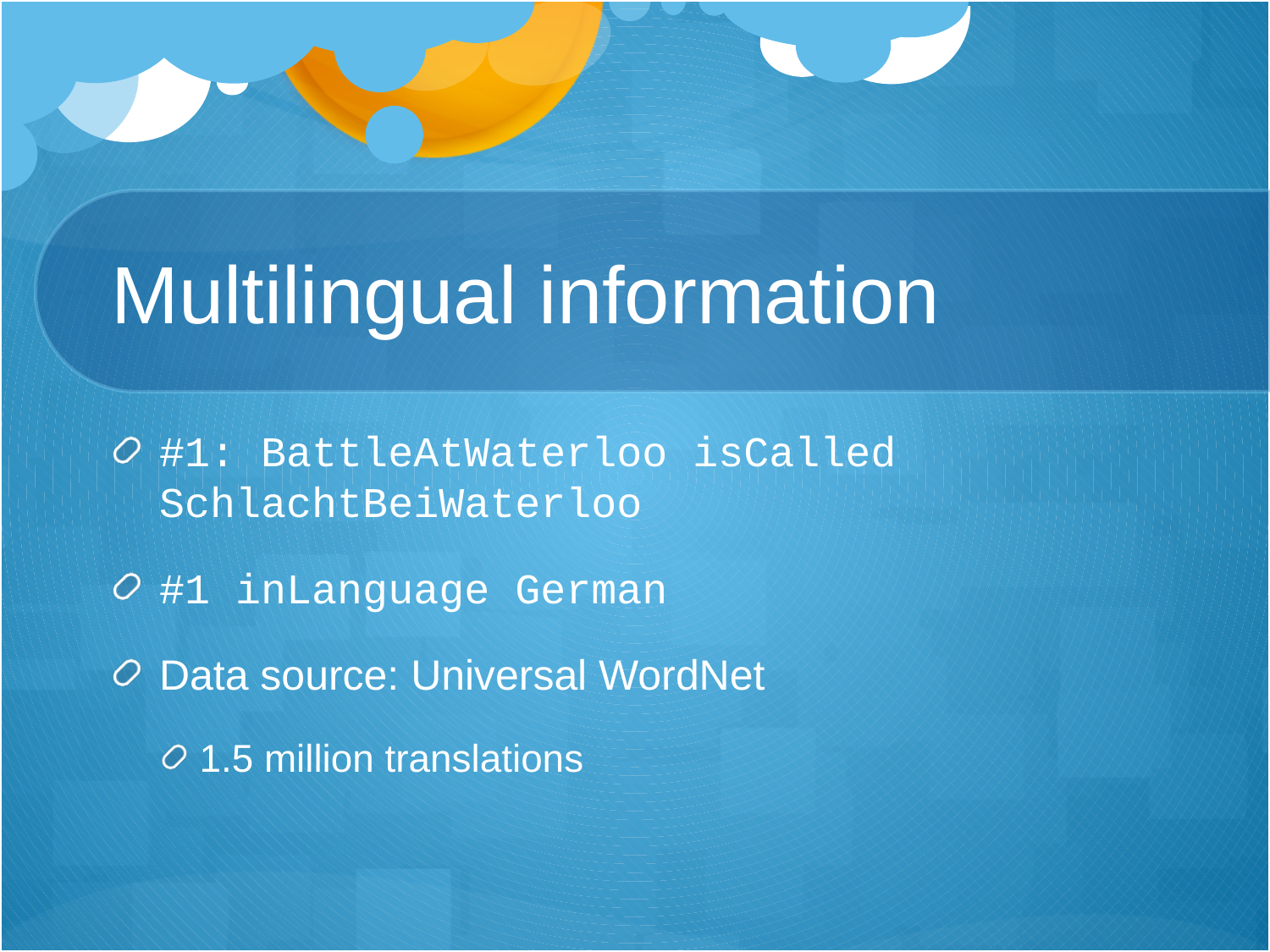

# Multilingual information
#1: BattleAtWaterloo isCalled SchlachtBeiWaterloo
#1 inLanguage German
Data source: Universal WordNet
1.5 million translations